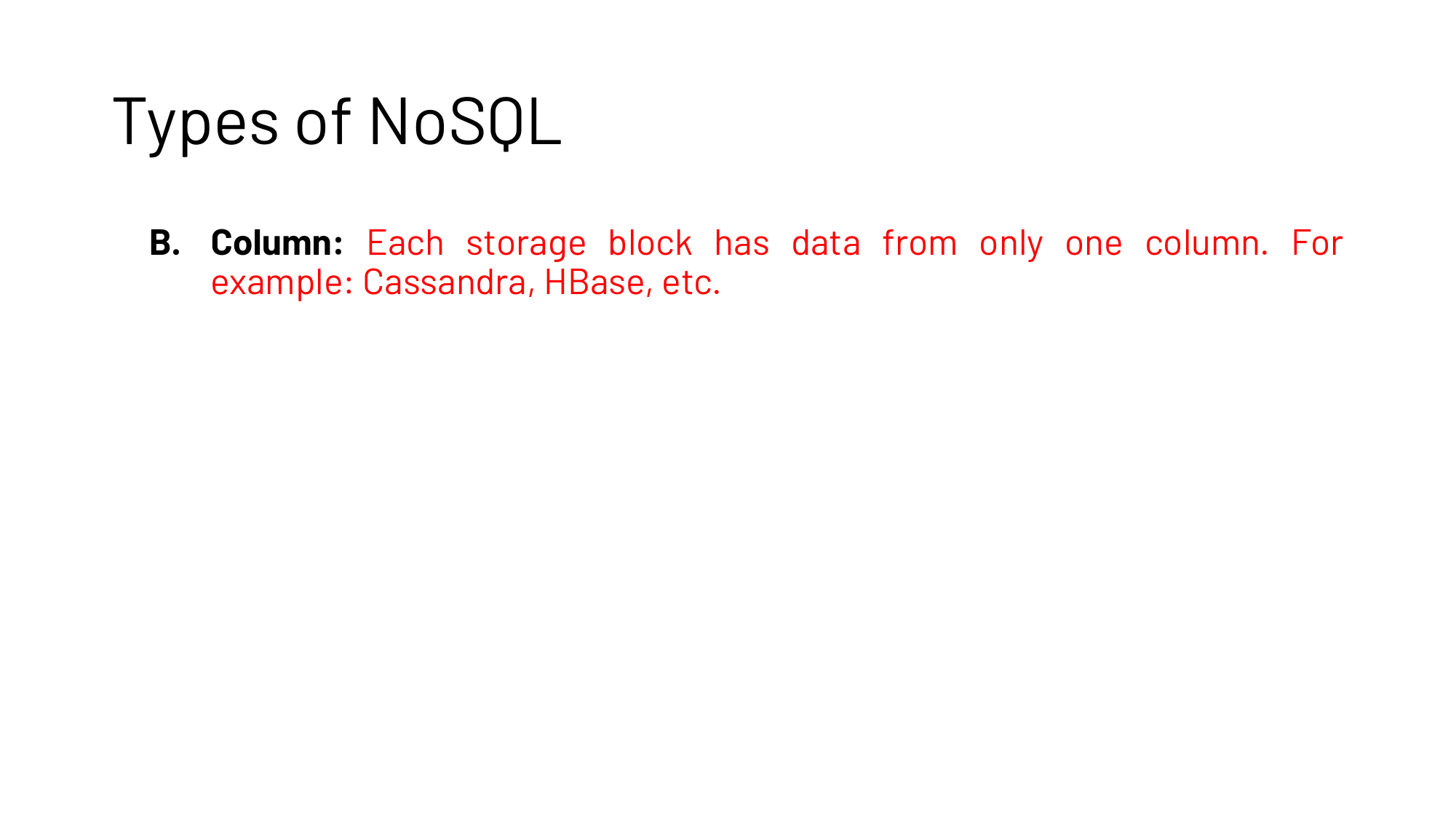

# Types of NoSQL
Column: Each storage block has data from only one column. For example: Cassandra, HBase, etc.